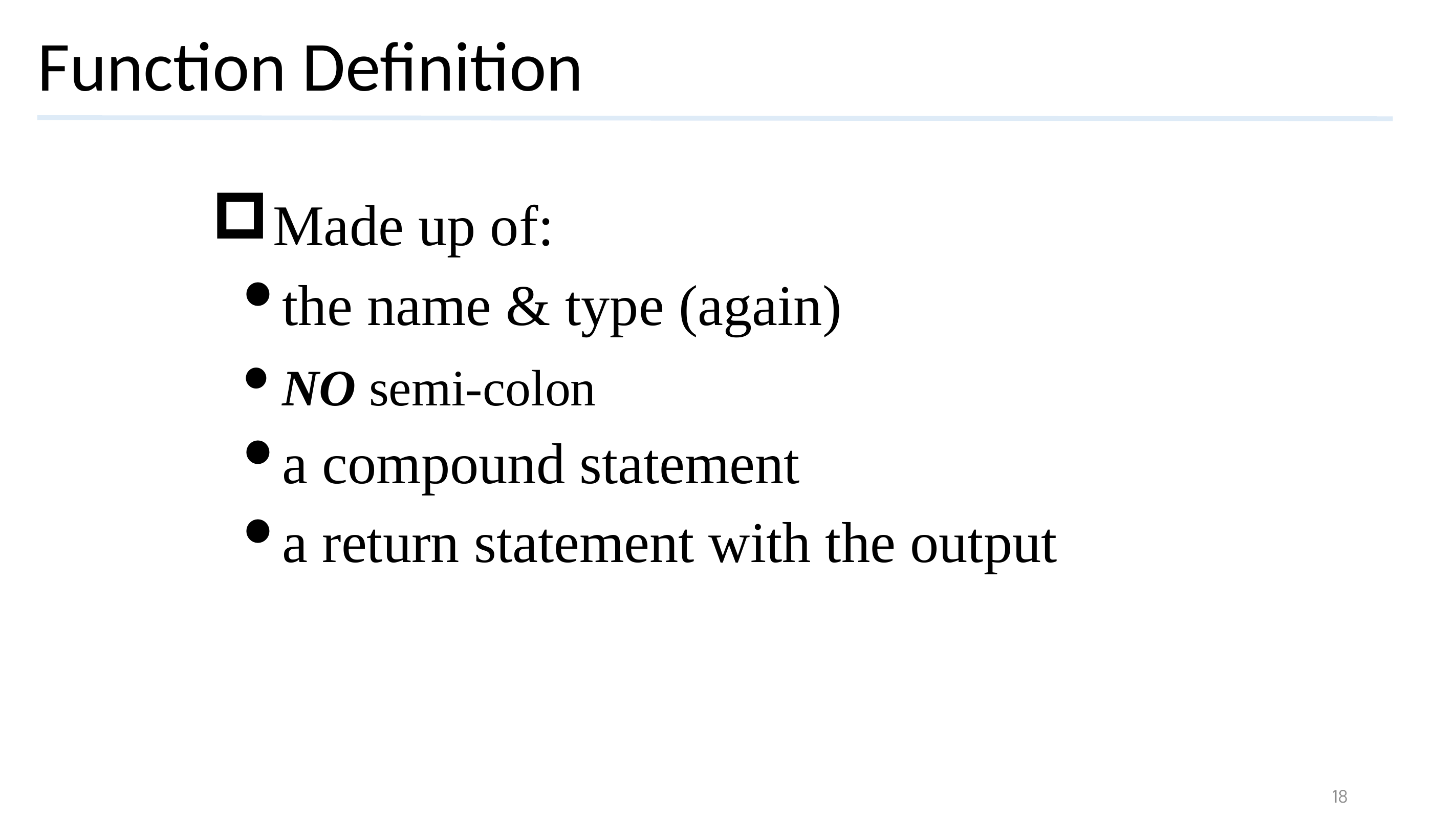

# Function Definition
Made up of:
the name & type (again)
NO semi-colon
a compound statement
a return statement with the output
18